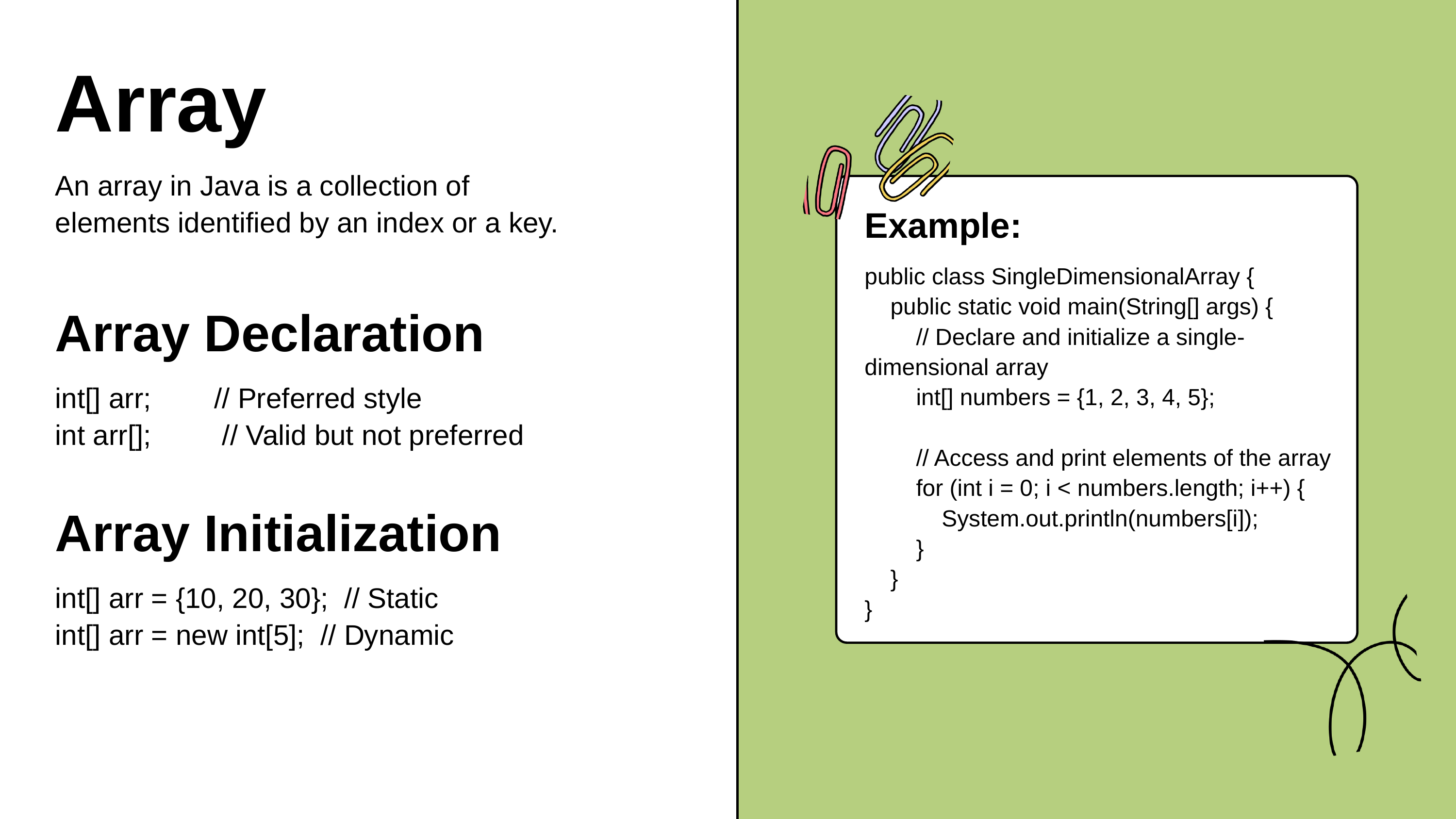

Array
An array in Java is a collection of elements identified by an index or a key.

Example:
public class SingleDimensionalArray {
    public static void main(String[] args) {
        // Declare and initialize a single-dimensional array
        int[] numbers = {1, 2, 3, 4, 5};

        // Access and print elements of the array
        for (int i = 0; i < numbers.length; i++) {
            System.out.println(numbers[i]);
        }
    }
}

Array Declaration
int[] arr;        // Preferred style
int arr[];         // Valid but not preferred

Array Initialization
int[] arr = {10, 20, 30};  // Static
int[] arr = new int[5];  // Dynamic